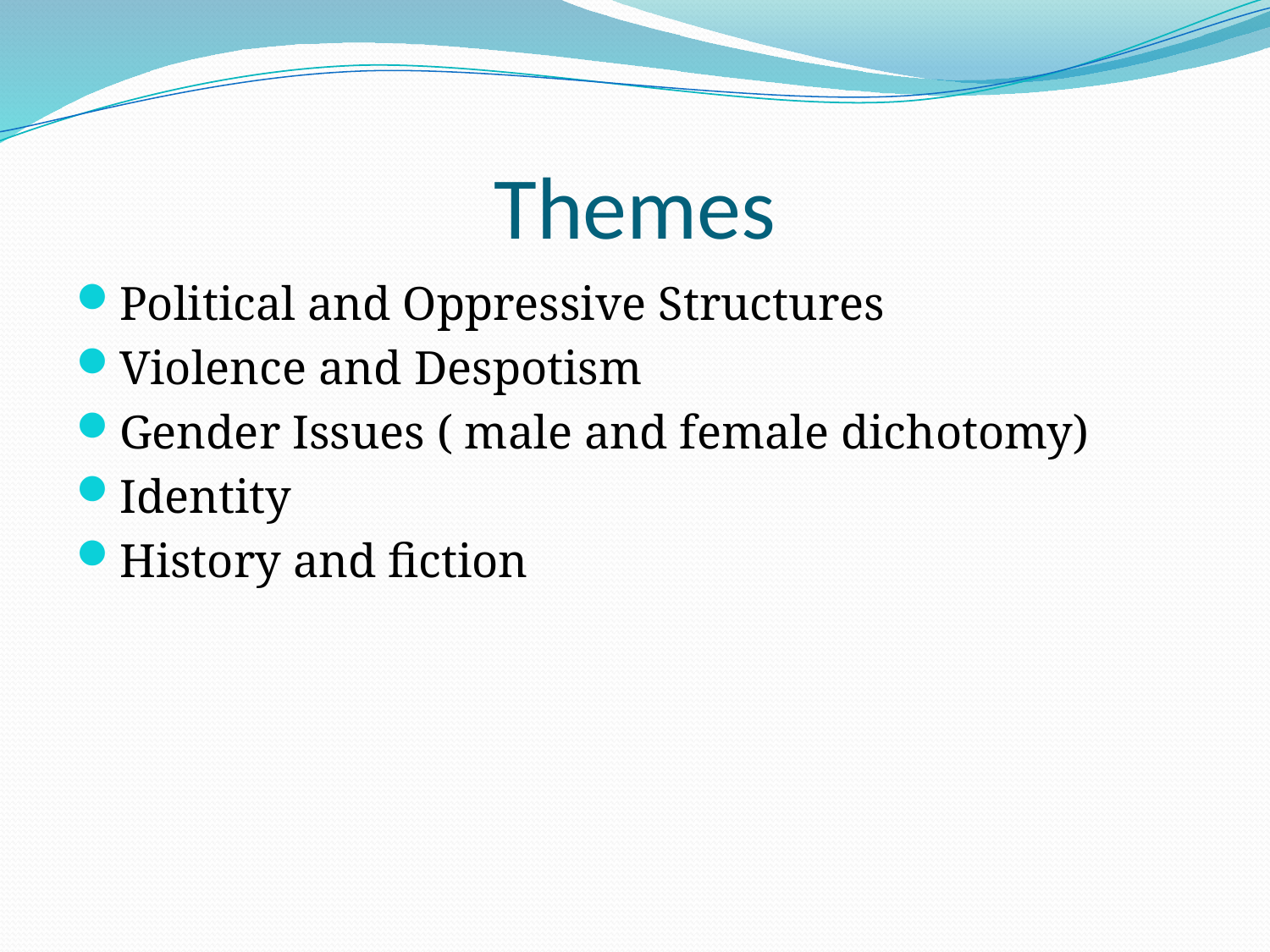

# Themes
Political and Oppressive Structures
Violence and Despotism
Gender Issues ( male and female dichotomy)
Identity
History and fiction